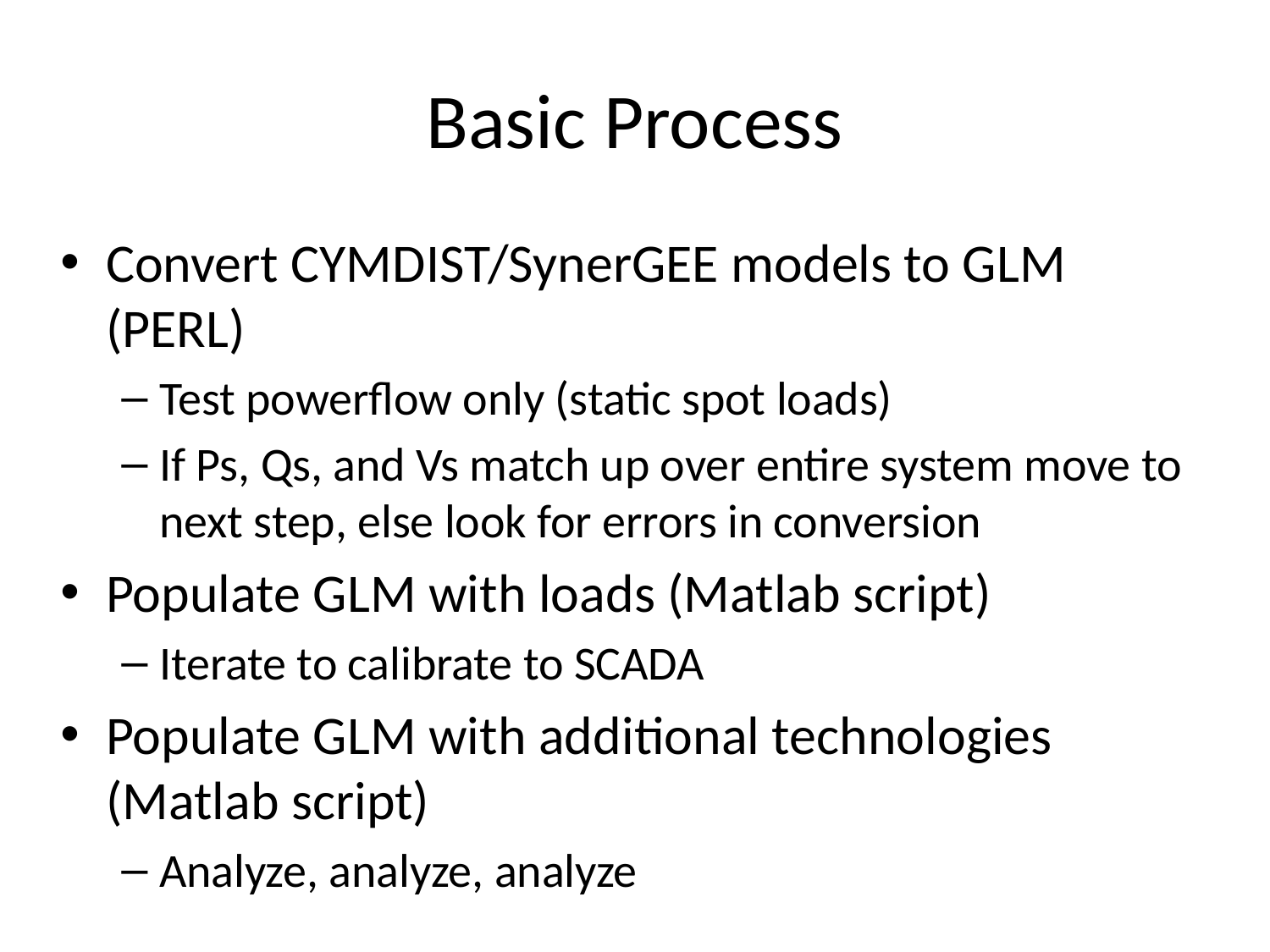

# Basic Process
Convert CYMDIST/SynerGEE models to GLM (PERL)
Test powerflow only (static spot loads)
If Ps, Qs, and Vs match up over entire system move to next step, else look for errors in conversion
Populate GLM with loads (Matlab script)
Iterate to calibrate to SCADA
Populate GLM with additional technologies (Matlab script)
Analyze, analyze, analyze